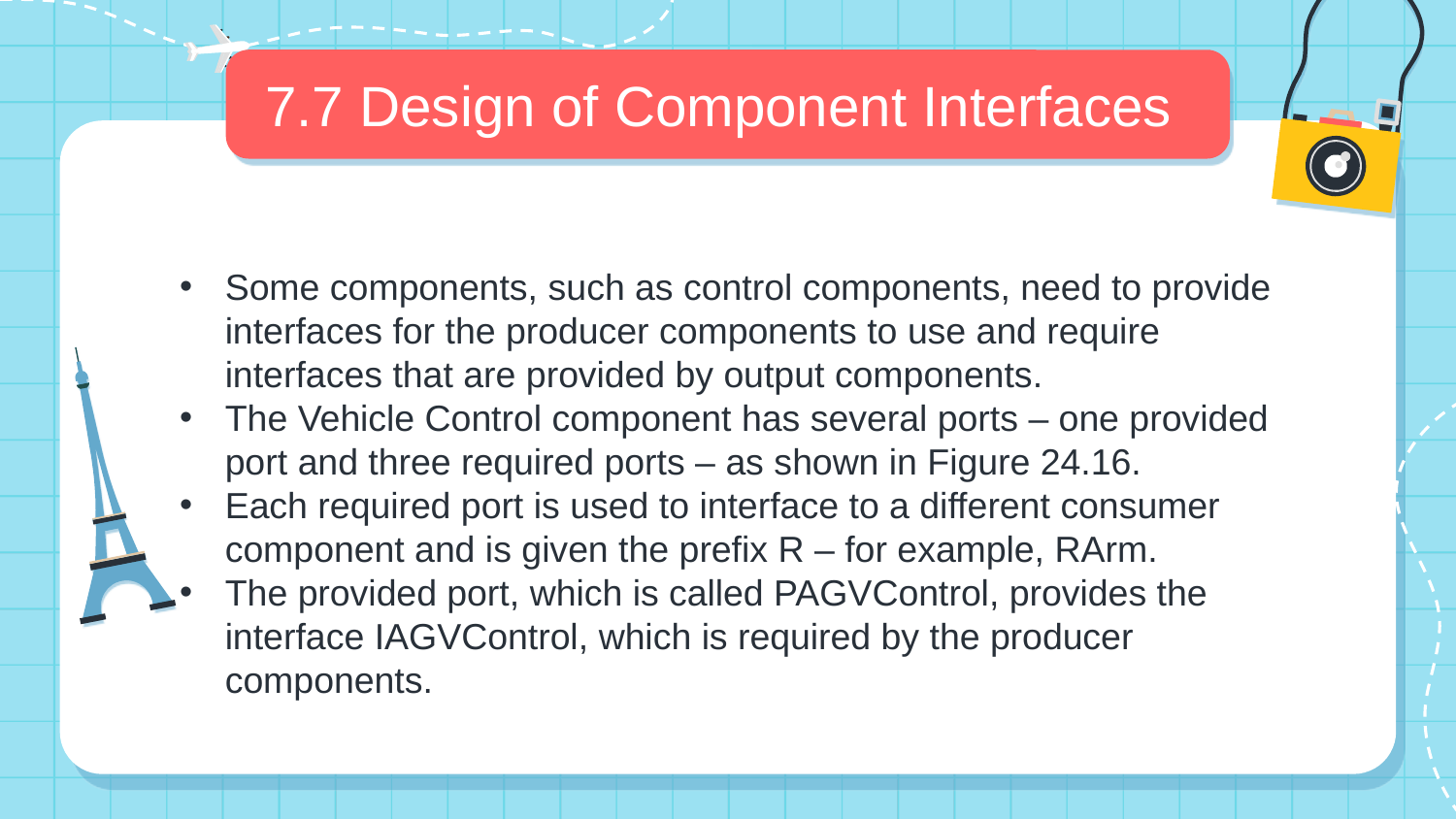

# 7.7 Design of Component Interfaces
Some components, such as control components, need to provide interfaces for the producer components to use and require interfaces that are provided by output components.
The Vehicle Control component has several ports – one provided port and three required ports – as shown in Figure 24.16.
Each required port is used to interface to a different consumer component and is given the prefix R – for example, RArm.
The provided port, which is called PAGVControl, provides the interface IAGVControl, which is required by the producer components.